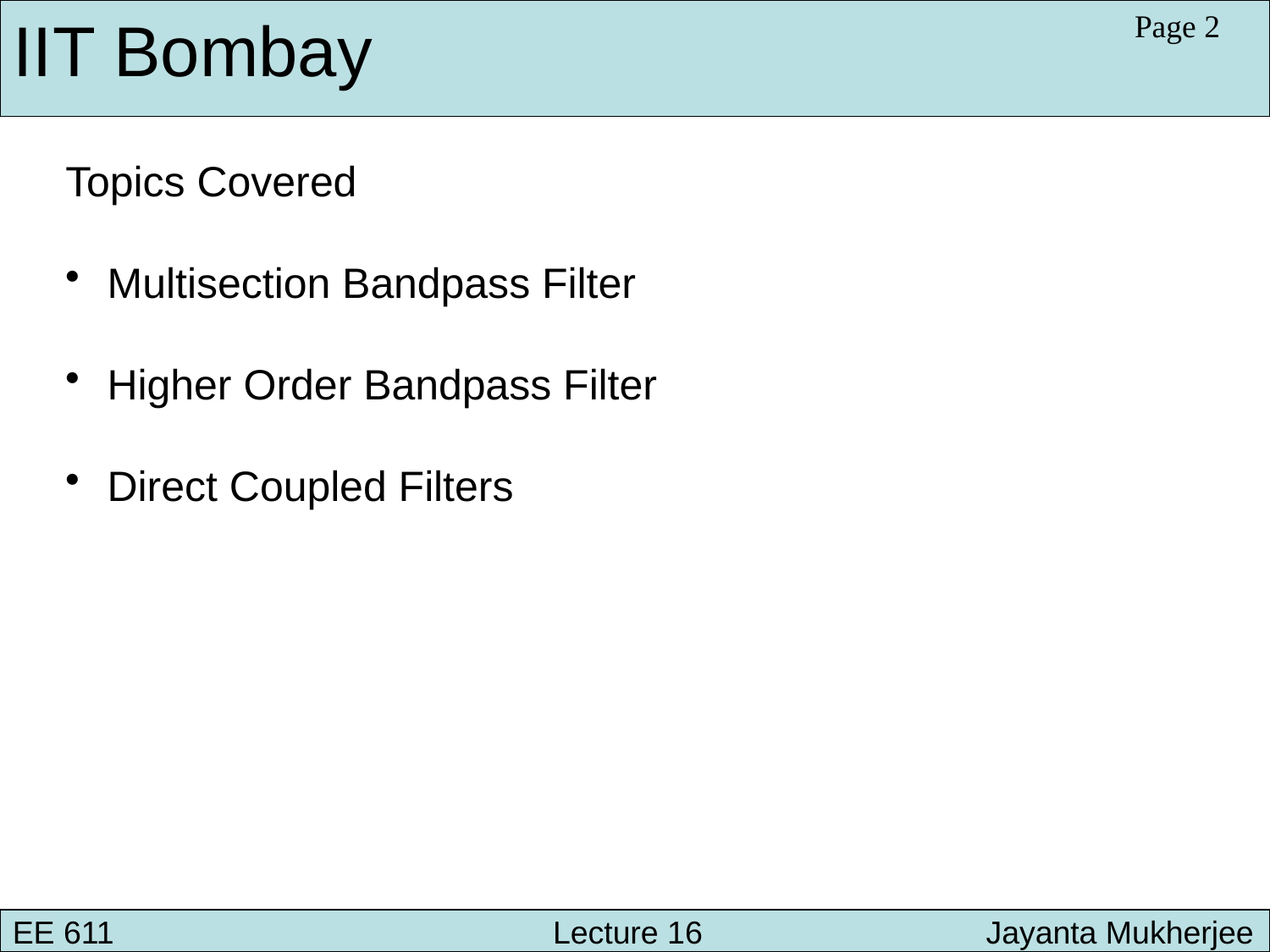

IIT Bombay
Page 2
Topics Covered

 Multisection Bandpass Filter

 Higher Order Bandpass Filter

 Direct Coupled Filters
EE 611 			                  Lecture 10      		          Jayanta Mukherjee
EE 611 			                  Lecture 16                                Jayanta Mukherjee